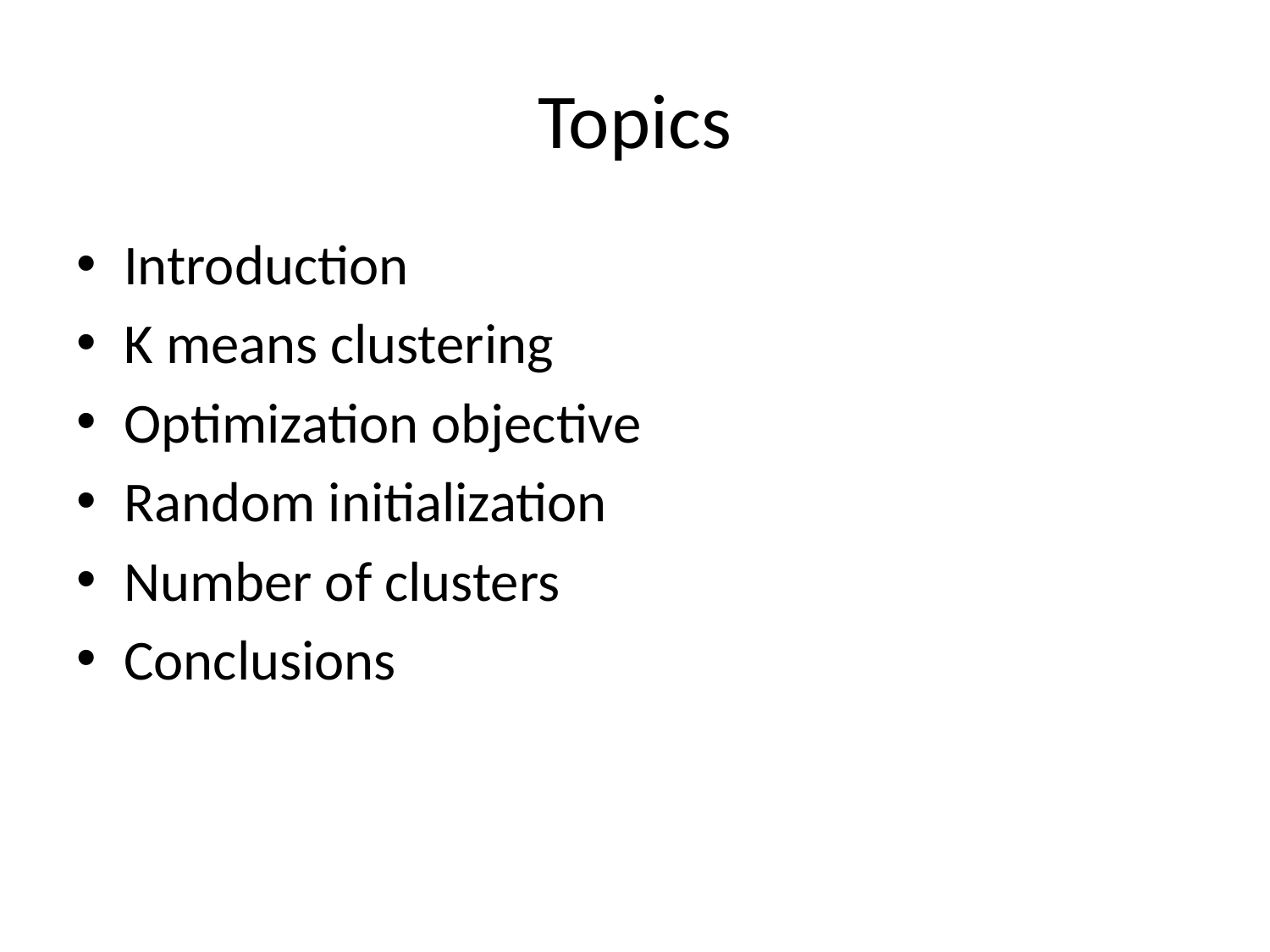

# Topics
Introduction
K means clustering
Optimization objective
Random initialization
Number of clusters
Conclusions